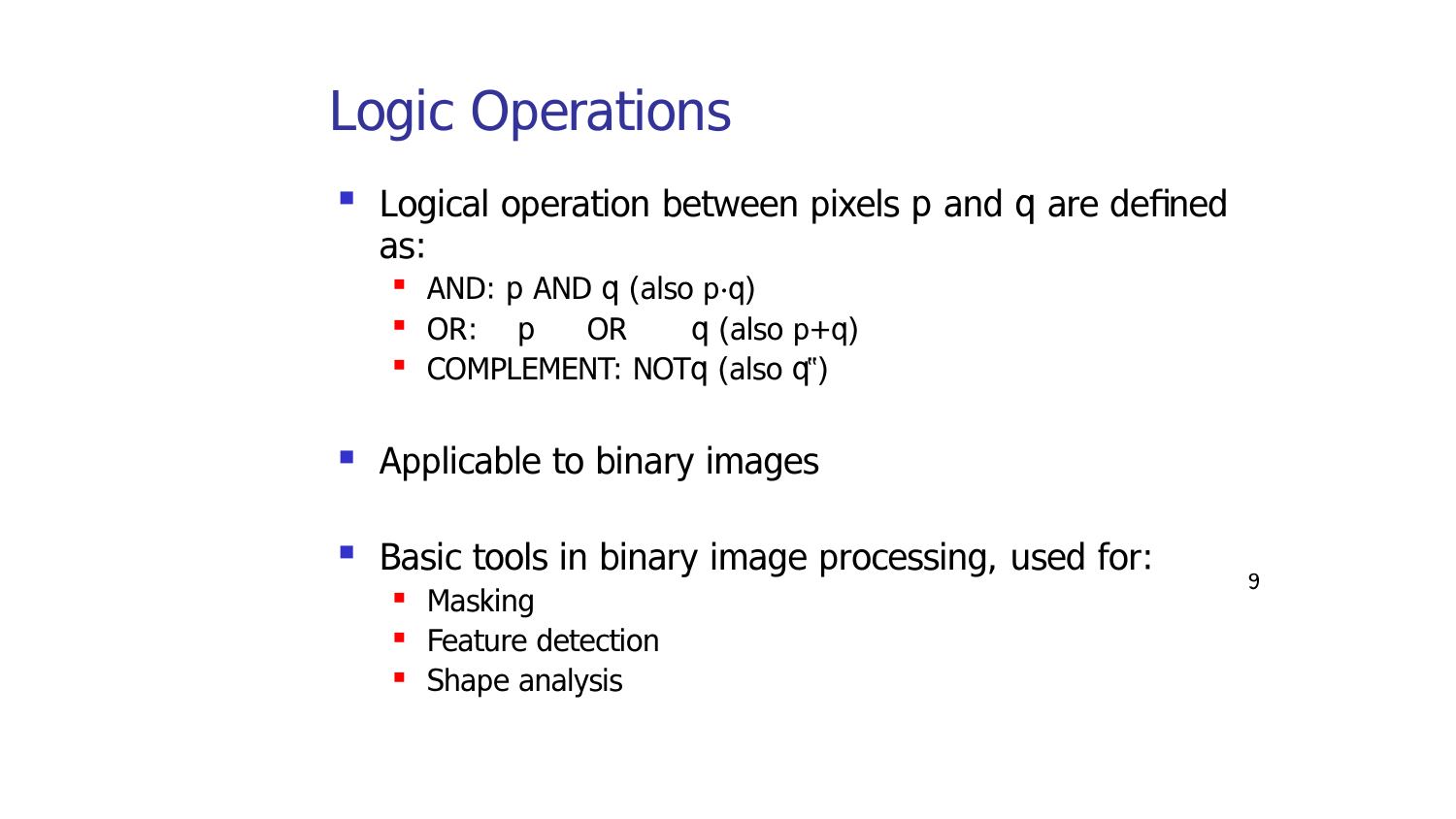

# Logic Operations
Logical operation between pixels p and q are defined
as:
AND: p AND q (also p⋅q)
OR:	p	OR	q (also p+q)
COMPLEMENT: NOTq (also q‟)

Applicable to binary images

Basic tools in binary image processing, used for:
Masking
Feature detection
Shape analysis
9